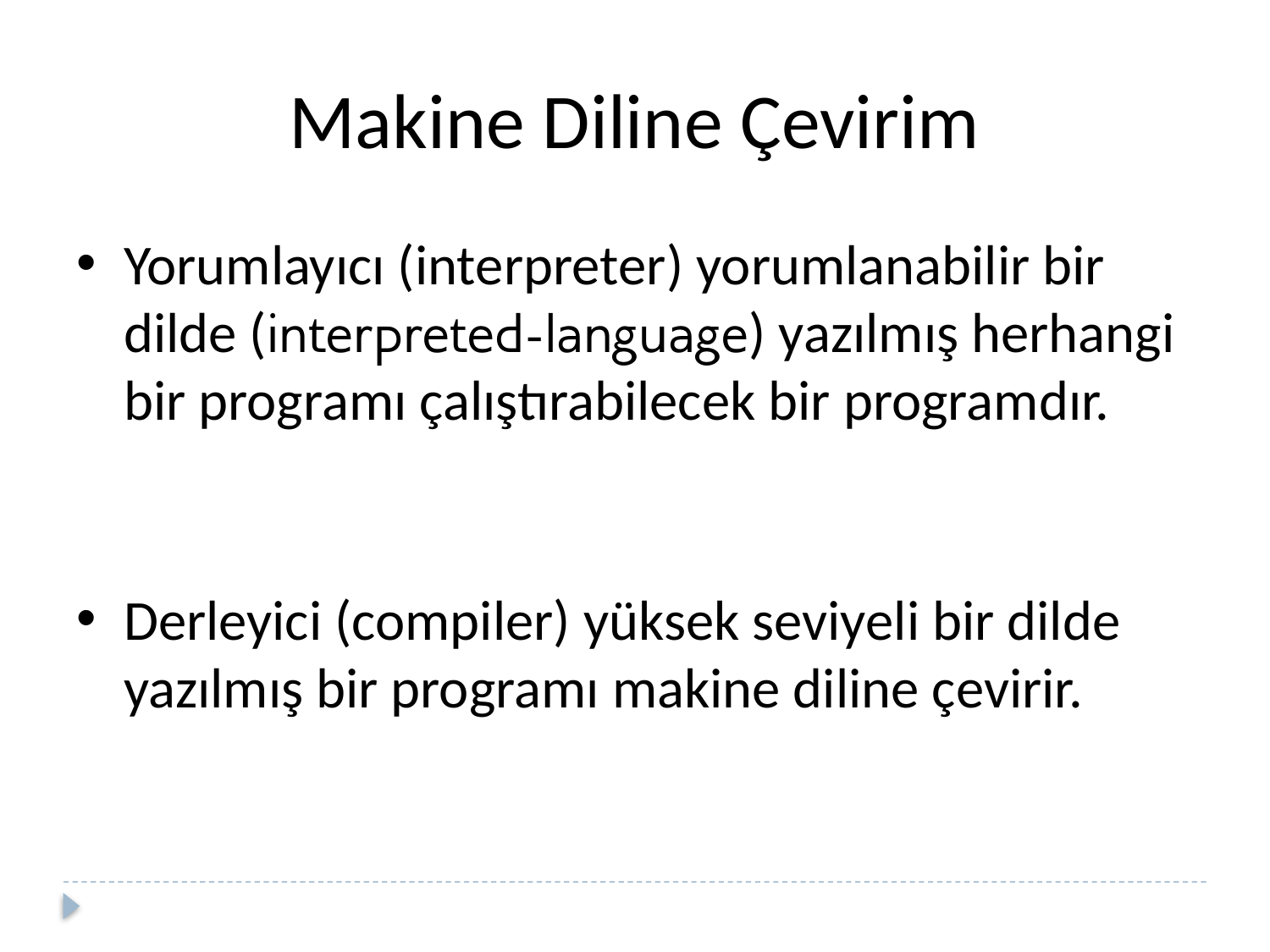

Makine Diline Çevirim
Yorumlayıcı (interpreter) yorumlanabilir bir dilde (interpreted-language) yazılmış herhangi bir programı çalıştırabilecek bir programdır.

Derleyici (compiler) yüksek seviyeli bir dilde yazılmış bir programı makine diline çevirir.